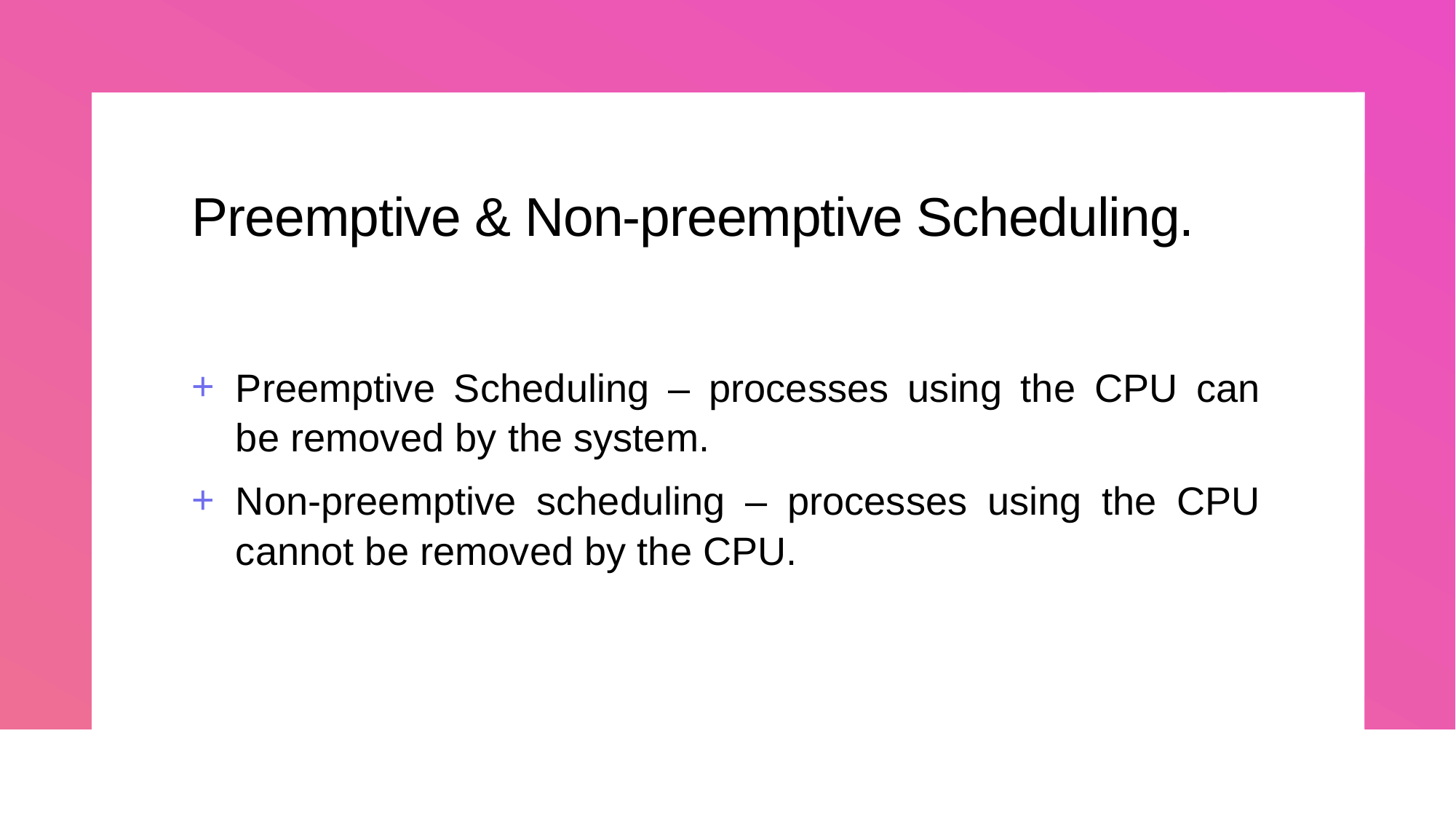

# Preemptive & Non-preemptive Scheduling.
Preemptive Scheduling – processes using the CPU can be removed by the system.
Non-preemptive scheduling – processes using the CPU cannot be removed by the CPU.